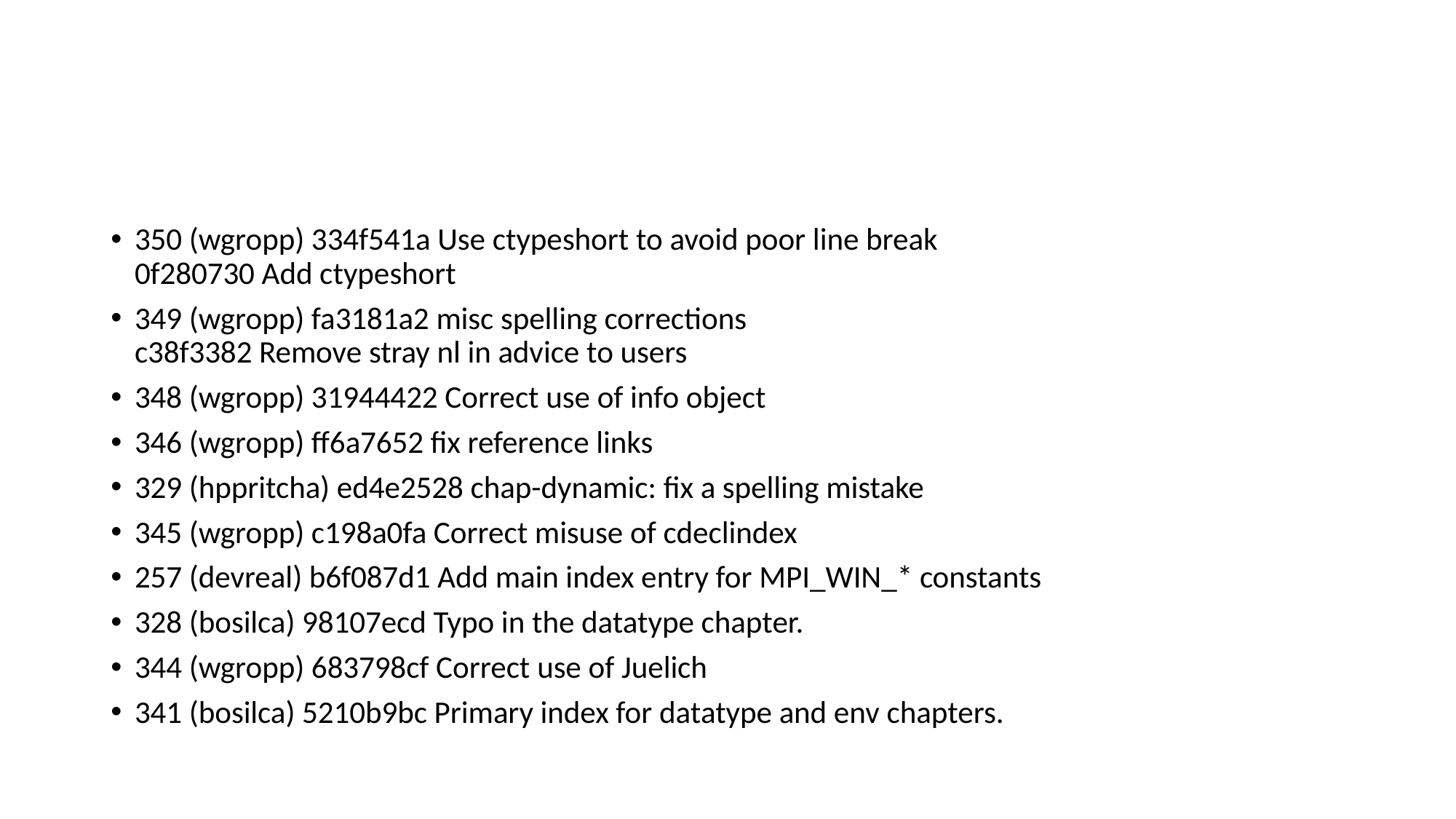

#
350 (wgropp) 334f541a Use ctypeshort to avoid poor line break
0f280730 Add ctypeshort
349 (wgropp) fa3181a2 misc spelling corrections
c38f3382 Remove stray nl in advice to users
348 (wgropp) 31944422 Correct use of info object
346 (wgropp) ff6a7652 fix reference links
329 (hppritcha) ed4e2528 chap-dynamic: fix a spelling mistake
345 (wgropp) c198a0fa Correct misuse of cdeclindex
257 (devreal) b6f087d1 Add main index entry for MPI_WIN_* constants
328 (bosilca) 98107ecd Typo in the datatype chapter.
344 (wgropp) 683798cf Correct use of Juelich
341 (bosilca) 5210b9bc Primary index for datatype and env chapters.